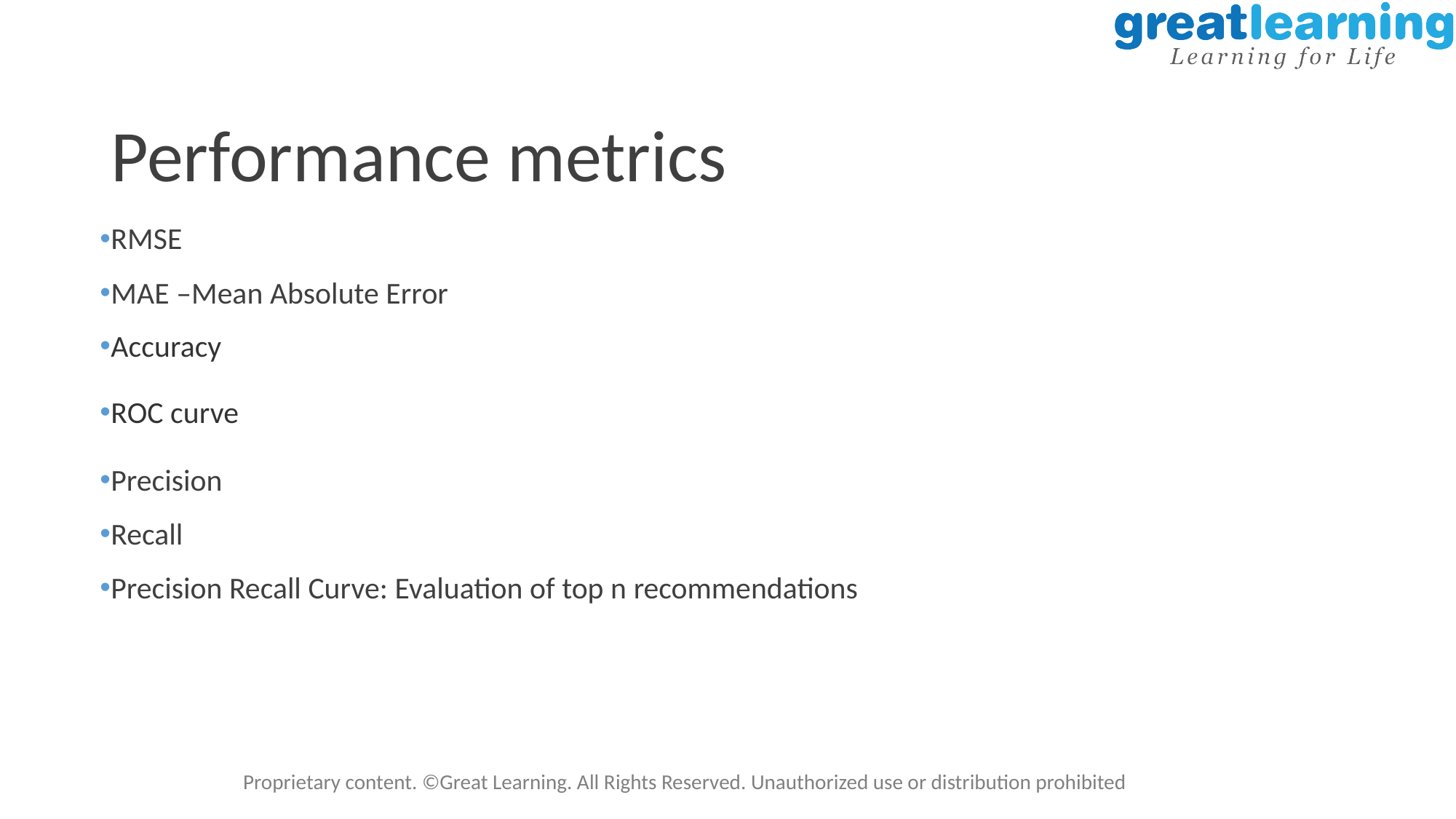

# Performance metrics
RMSE
MAE –Mean Absolute Error
Accuracy
ROC curve
Precision
Recall
Precision Recall Curve: Evaluation of top n recommendations

Proprietary content. ©Great Learning. All Rights Reserved. Unauthorized use or distribution prohibited